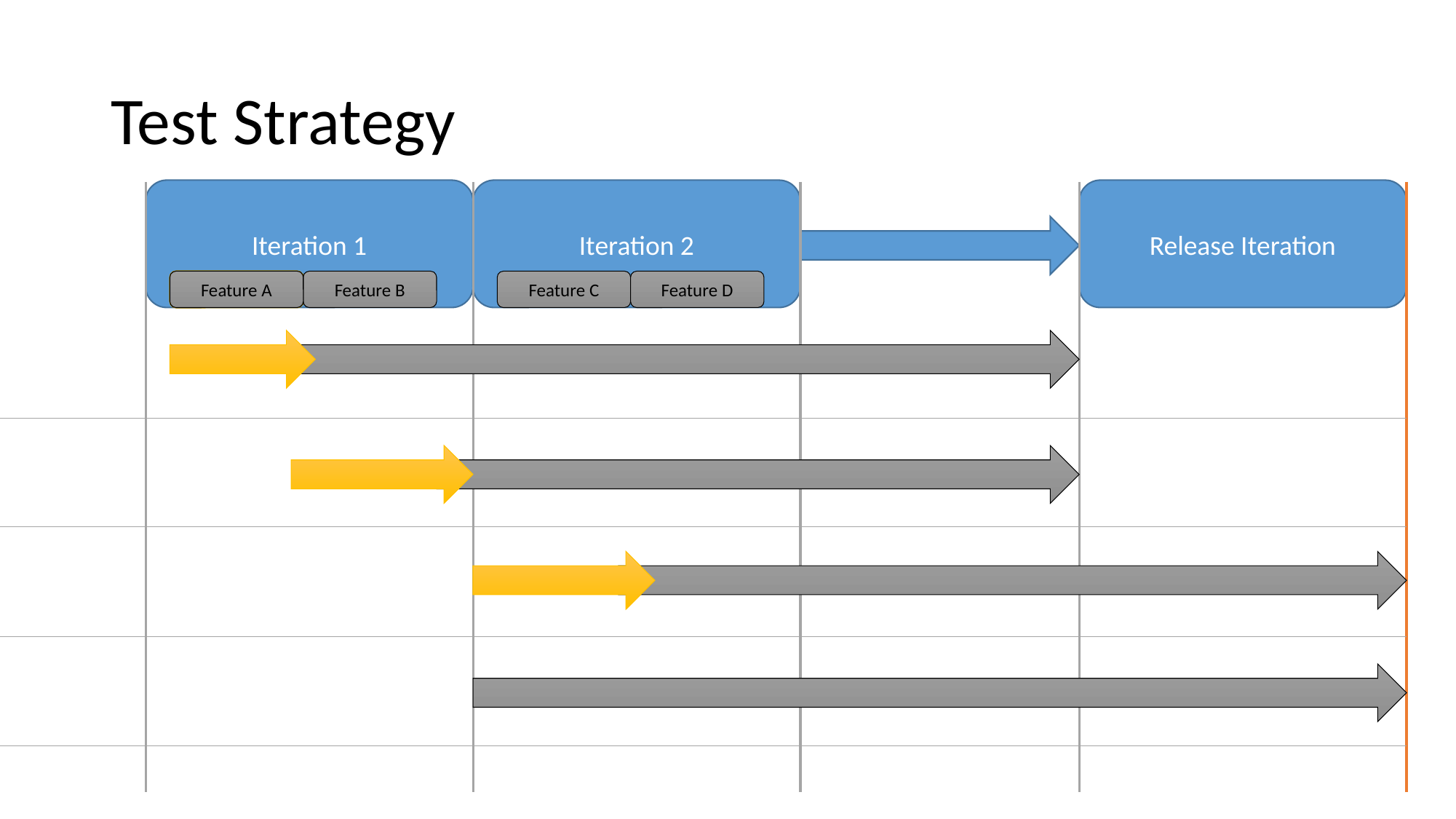

# Test Strategy
Iteration 1
Iteration 2
Release Iteration

Feature A
Feature A
Feature B
Feature C
Feature D

Unit
Testing

Manual
Testing

Regression
Testing

Performance
Testing